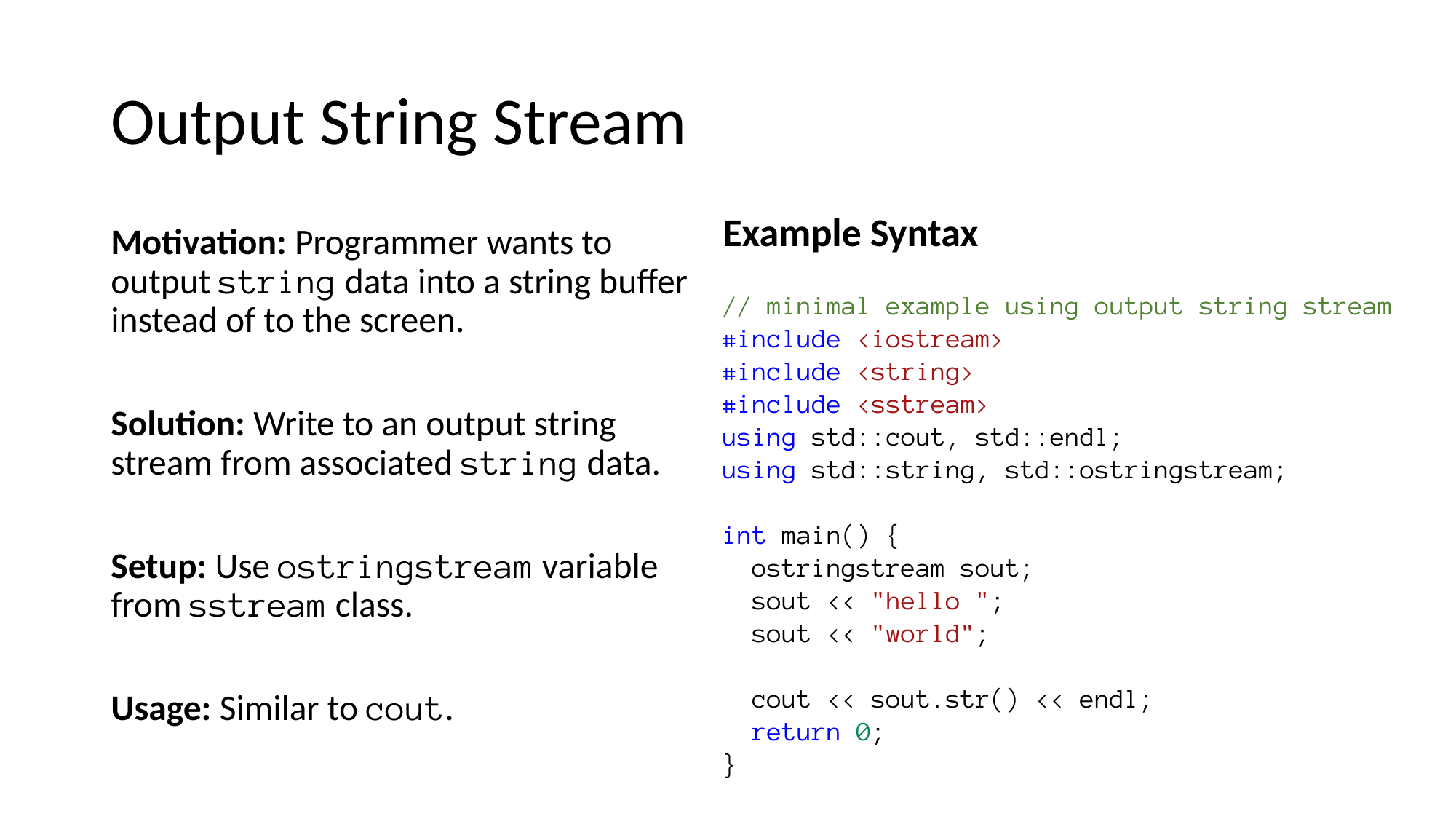

# Output String Stream
Example Syntax

// minimal example using output string stream
#include <iostream>
#include <string>
#include <sstream>
using std::cout, std::endl;
using std::string, std::ostringstream;
int main() {
  ostringstream sout;
  sout << "hello ";
  sout << "world";
  cout << sout.str() << endl;
  return 0;
}
Motivation: Programmer wants to output string data into a string buffer instead of to the screen.

Solution: Write to an output string stream from associated string data.

Setup: Use ostringstream variable from sstream class.

Usage: Similar to cout.